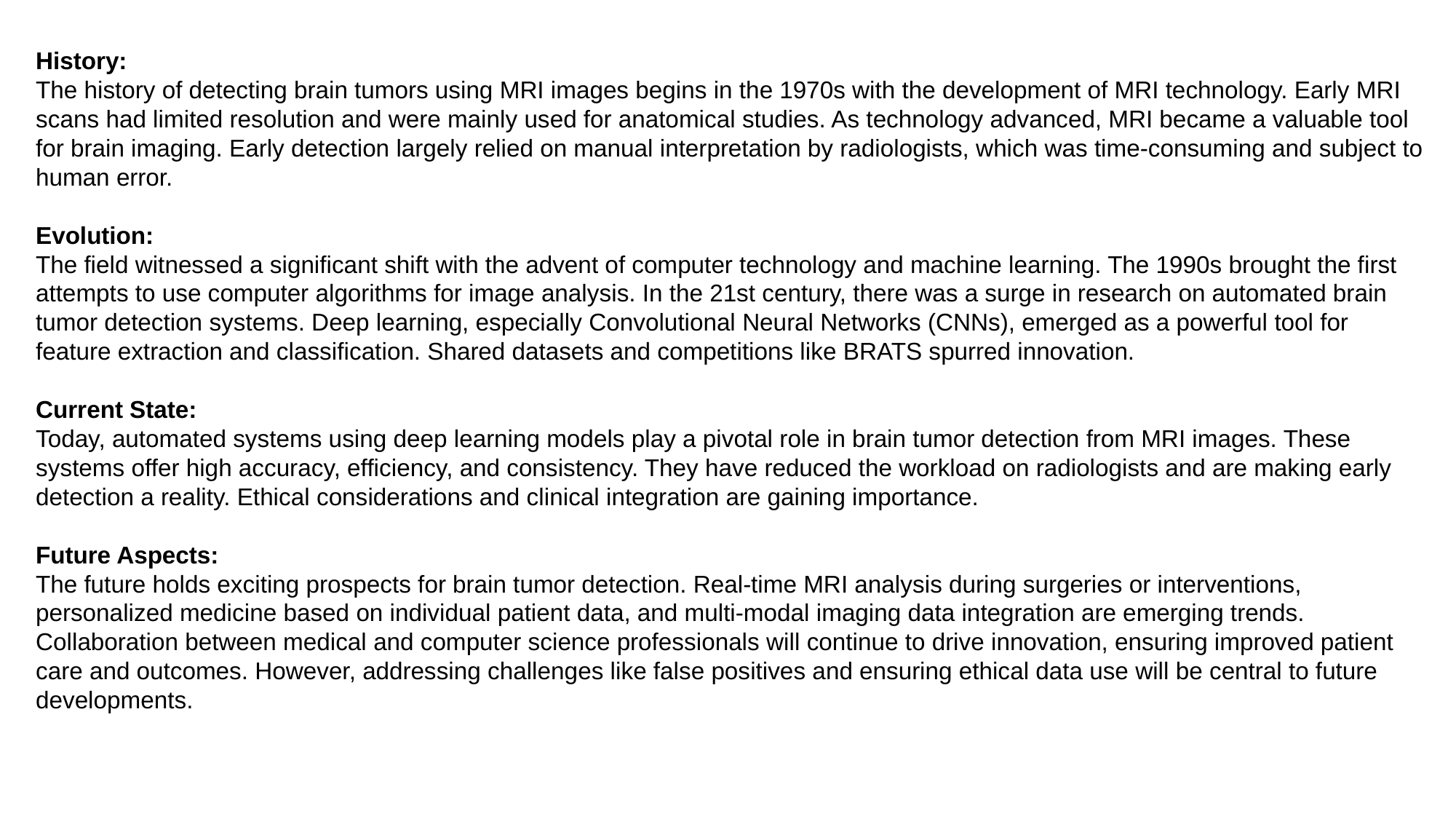

History:
The history of detecting brain tumors using MRI images begins in the 1970s with the development of MRI technology. Early MRI scans had limited resolution and were mainly used for anatomical studies. As technology advanced, MRI became a valuable tool for brain imaging. Early detection largely relied on manual interpretation by radiologists, which was time-consuming and subject to human error.

Evolution:
The field witnessed a significant shift with the advent of computer technology and machine learning. The 1990s brought the first attempts to use computer algorithms for image analysis. In the 21st century, there was a surge in research on automated brain tumor detection systems. Deep learning, especially Convolutional Neural Networks (CNNs), emerged as a powerful tool for feature extraction and classification. Shared datasets and competitions like BRATS spurred innovation.

Current State:
Today, automated systems using deep learning models play a pivotal role in brain tumor detection from MRI images. These systems offer high accuracy, efficiency, and consistency. They have reduced the workload on radiologists and are making early detection a reality. Ethical considerations and clinical integration are gaining importance.

Future Aspects:
The future holds exciting prospects for brain tumor detection. Real-time MRI analysis during surgeries or interventions, personalized medicine based on individual patient data, and multi-modal imaging data integration are emerging trends. Collaboration between medical and computer science professionals will continue to drive innovation, ensuring improved patient care and outcomes. However, addressing challenges like false positives and ensuring ethical data use will be central to future developments.